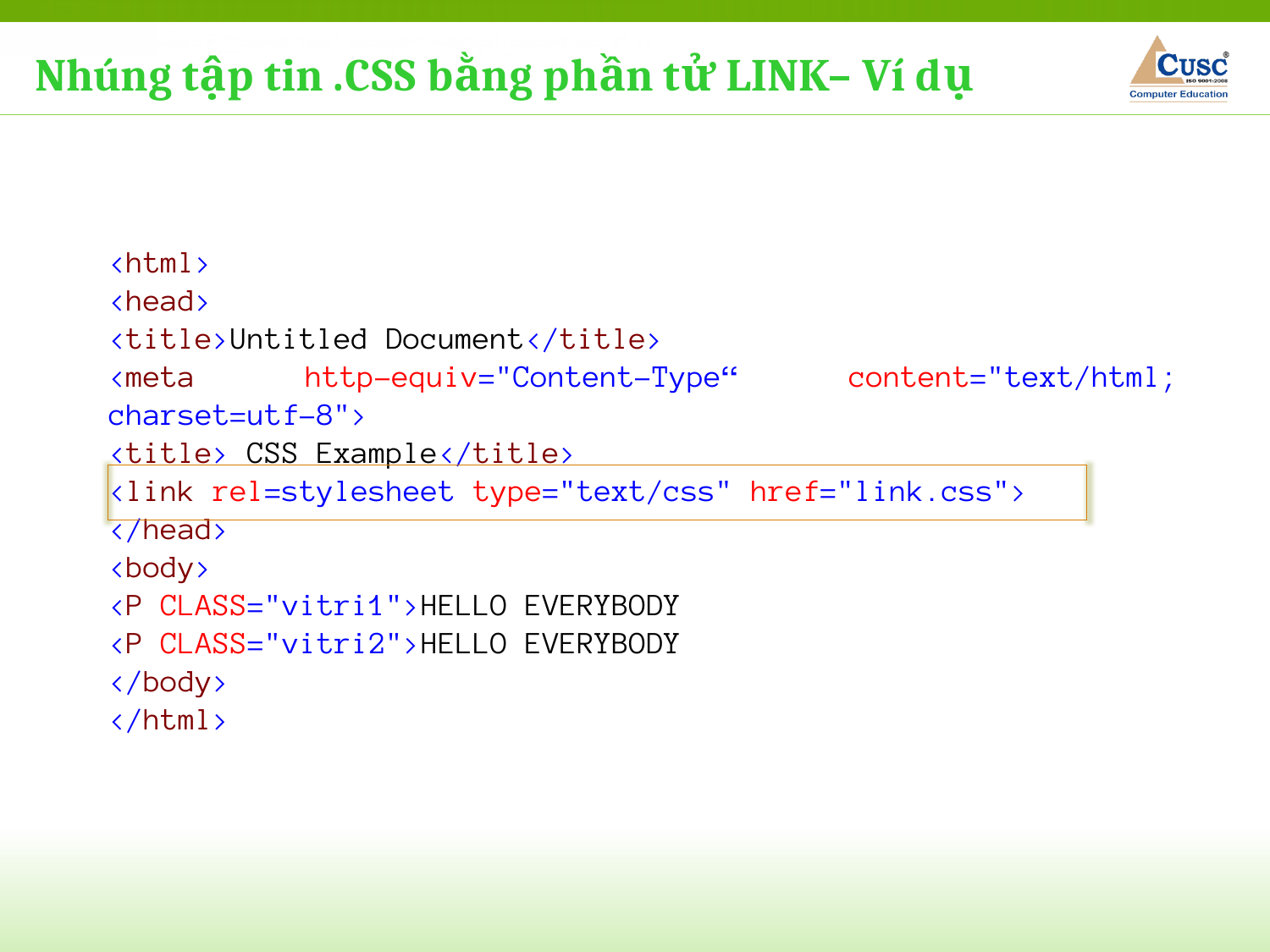

Nhúng tập tin .CSS bằng phần tử LINK– Ví dụ
<html>
<head>
<title>Untitled Document</title>
<meta http-equiv="Content-Type“ content="text/html; charset=utf-8">
<title> CSS Example</title>
<link rel=stylesheet type="text/css" href="link.css">
</head>
<body>
<P CLASS="vitri1">HELLO EVERYBODY
<P CLASS="vitri2">HELLO EVERYBODY
</body>
</html>